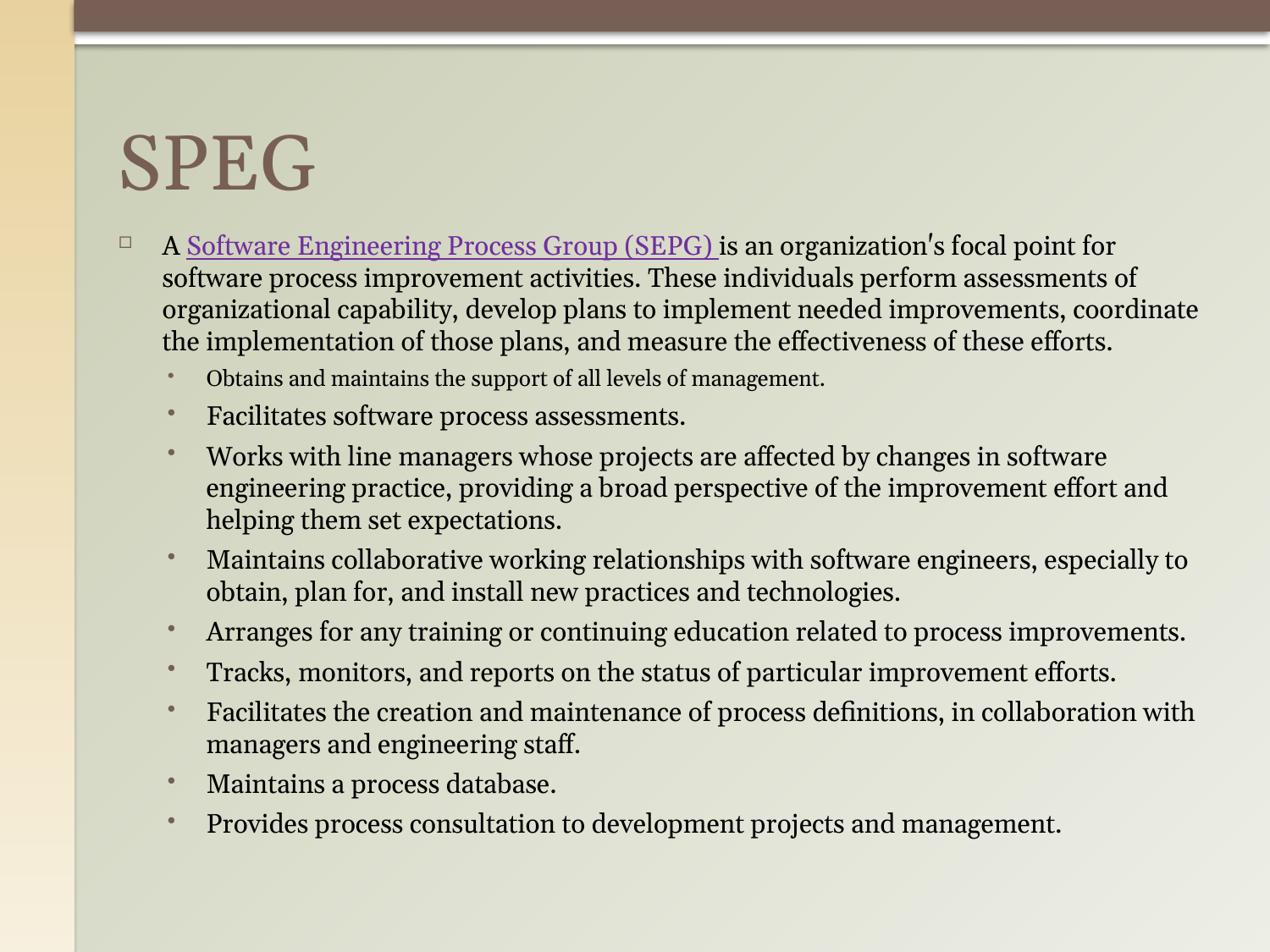

# SPEG
A Software Engineering Process Group (SEPG) is an organization's focal point for software process improvement activities. These individuals perform assessments of organizational capability, develop plans to implement needed improvements, coordinate the implementation of those plans, and measure the effectiveness of these efforts.
Obtains and maintains the support of all levels of management.
Facilitates software process assessments.
Works with line managers whose projects are affected by changes in software engineering practice, providing a broad perspective of the improvement effort and helping them set expectations.
Maintains collaborative working relationships with software engineers, especially to obtain, plan for, and install new practices and technologies.
Arranges for any training or continuing education related to process improvements.
Tracks, monitors, and reports on the status of particular improvement efforts.
Facilitates the creation and maintenance of process definitions, in collaboration with managers and engineering staff.
Maintains a process database.
Provides process consultation to development projects and management.